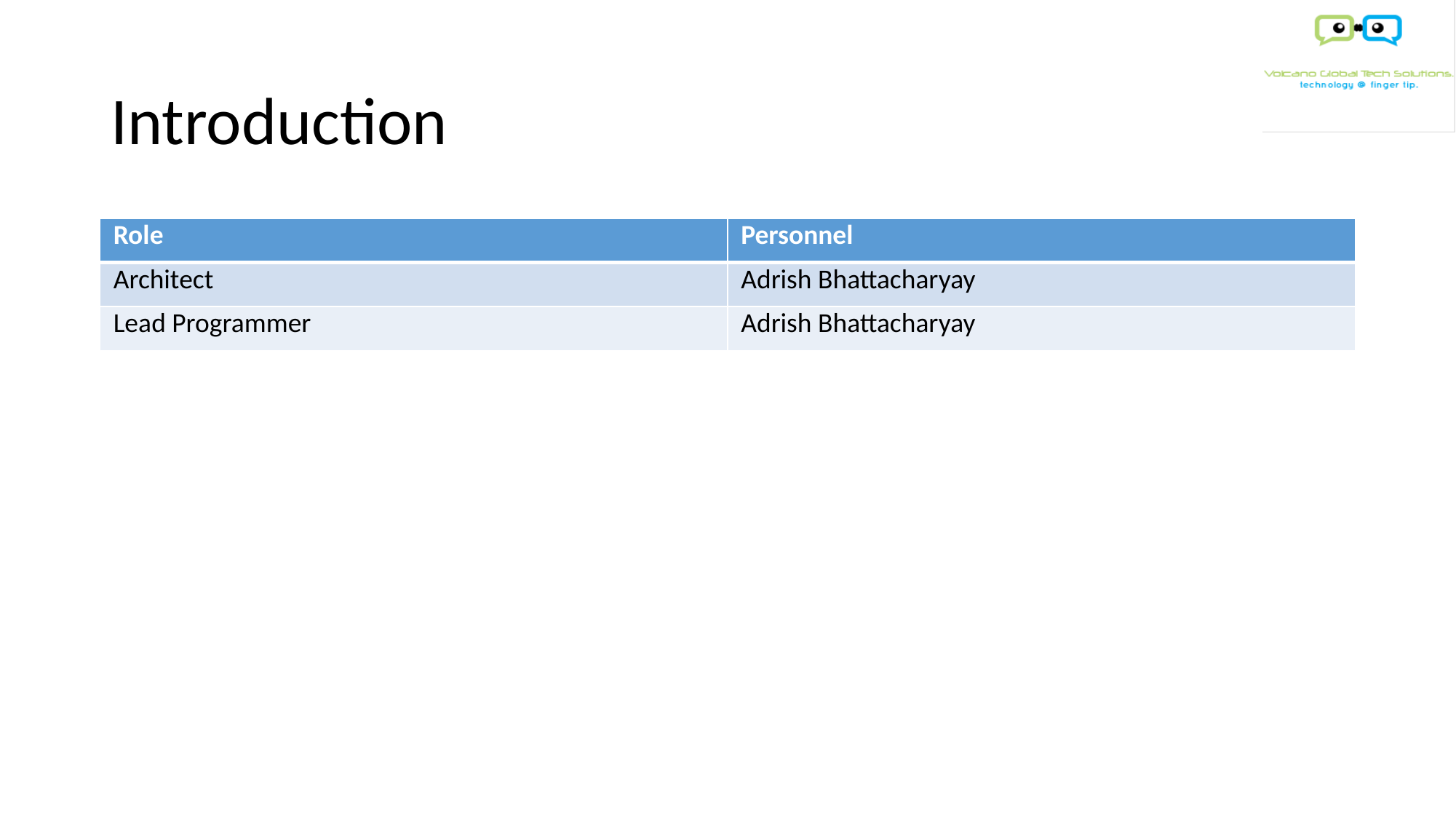

# Introduction
| Role | Personnel |
| --- | --- |
| Architect | Adrish Bhattacharyay |
| Lead Programmer | Adrish Bhattacharyay |